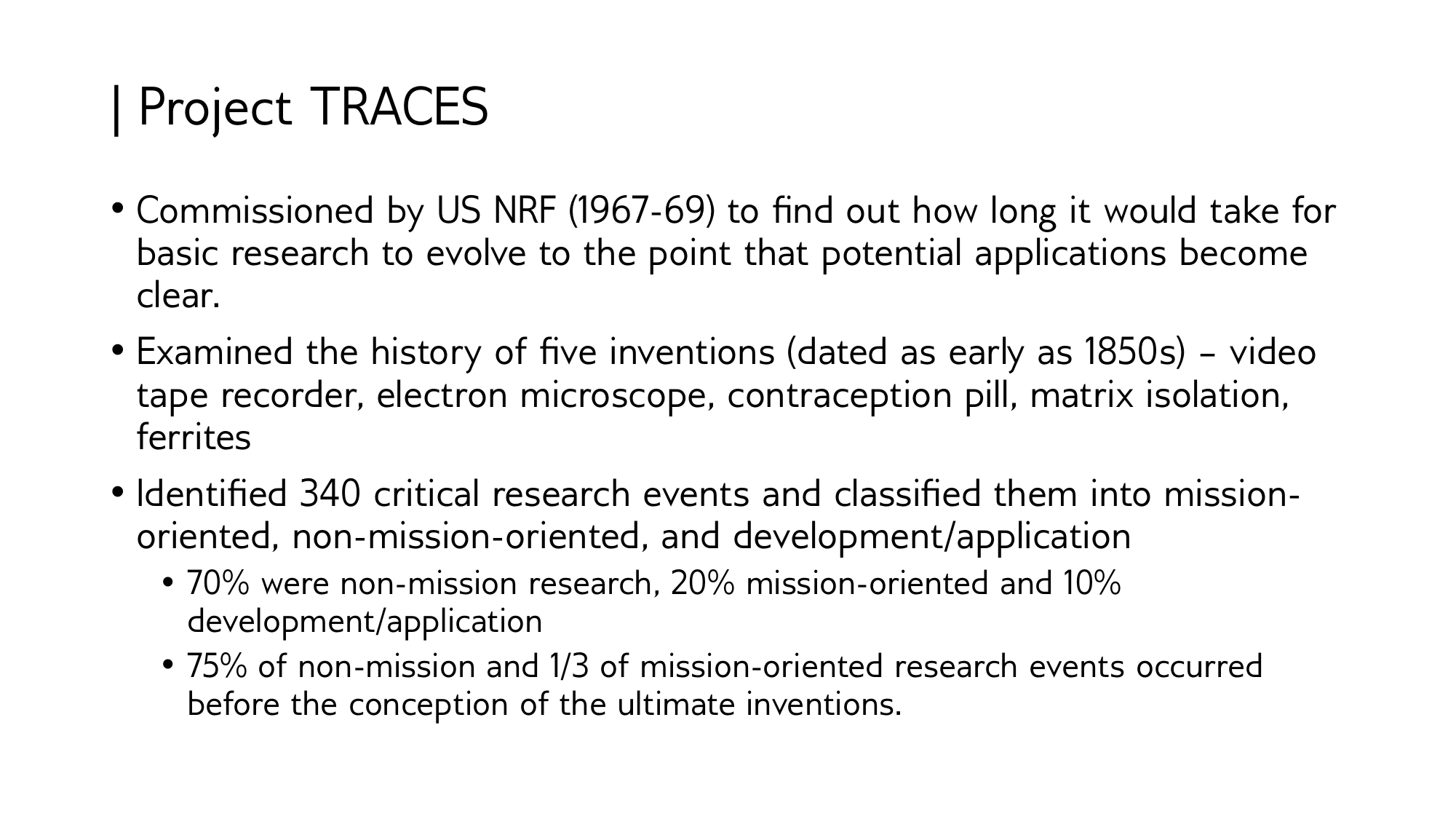

# | Project TRACES
Commissioned by US NRF (1967-69) to find out how long it would take for basic research to evolve to the point that potential applications become clear.
Examined the history of five inventions (dated as early as 1850s) – video tape recorder, electron microscope, contraception pill, matrix isolation, ferrites
Identified 340 critical research events and classified them into mission-oriented, non-mission-oriented, and development/application
70% were non-mission research, 20% mission-oriented and 10% development/application
75% of non-mission and 1/3 of mission-oriented research events occurred before the conception of the ultimate inventions.